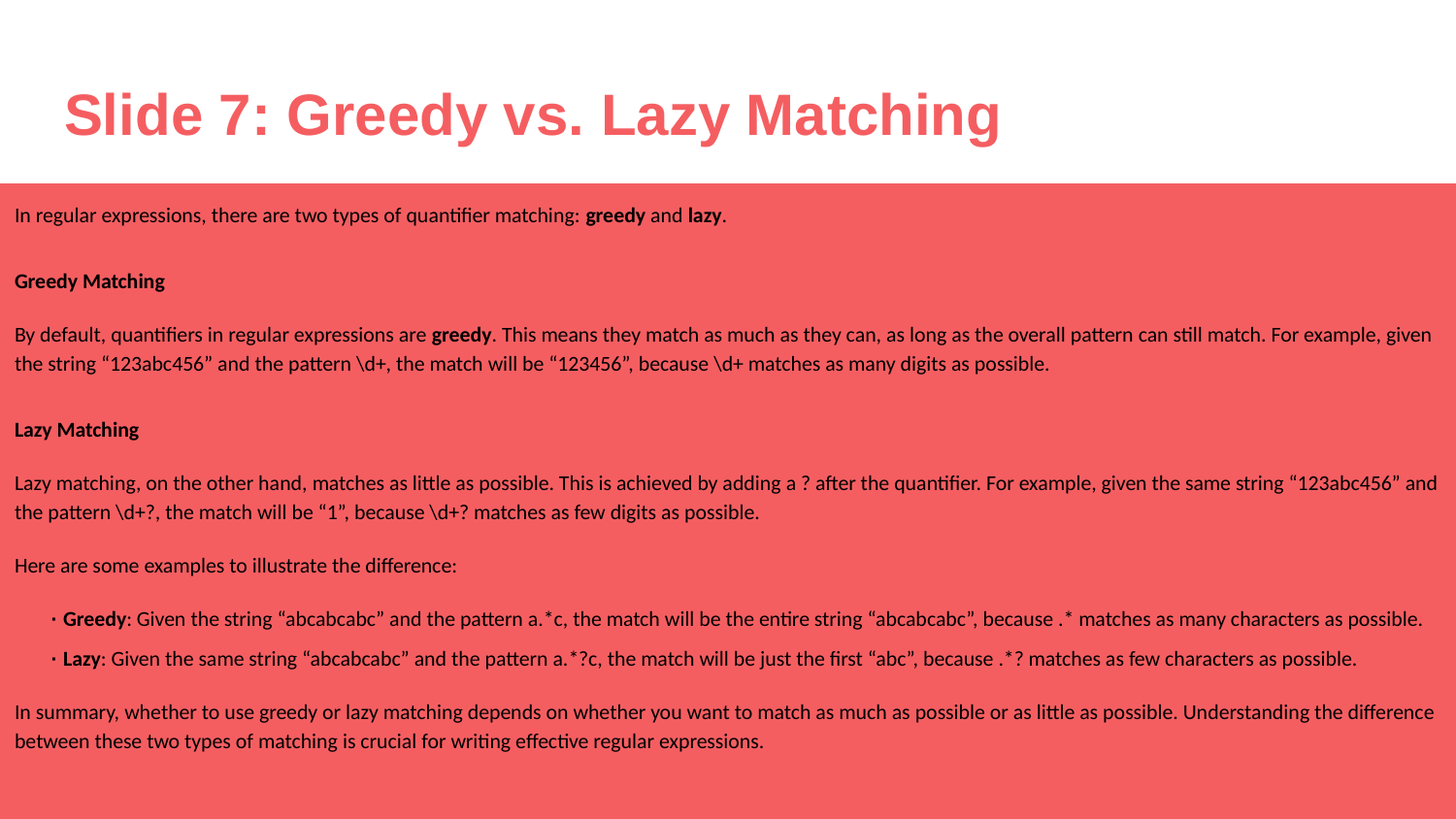

# Slide 7: Greedy vs. Lazy Matching

In regular expressions, there are two types of quantifier matching: greedy and lazy.
Greedy Matching
By default, quantifiers in regular expressions are greedy. This means they match as much as they can, as long as the overall pattern can still match. For example, given the string “123abc456” and the pattern \d+, the match will be “123456”, because \d+ matches as many digits as possible.
Lazy Matching
Lazy matching, on the other hand, matches as little as possible. This is achieved by adding a ? after the quantifier. For example, given the same string “123abc456” and the pattern \d+?, the match will be “1”, because \d+? matches as few digits as possible.
Here are some examples to illustrate the difference:
· Greedy: Given the string “abcabcabc” and the pattern a.*c, the match will be the entire string “abcabcabc”, because .* matches as many characters as possible.
· Lazy: Given the same string “abcabcabc” and the pattern a.*?c, the match will be just the first “abc”, because .*? matches as few characters as possible.
In summary, whether to use greedy or lazy matching depends on whether you want to match as much as possible or as little as possible. Understanding the difference between these two types of matching is crucial for writing effective regular expressions.